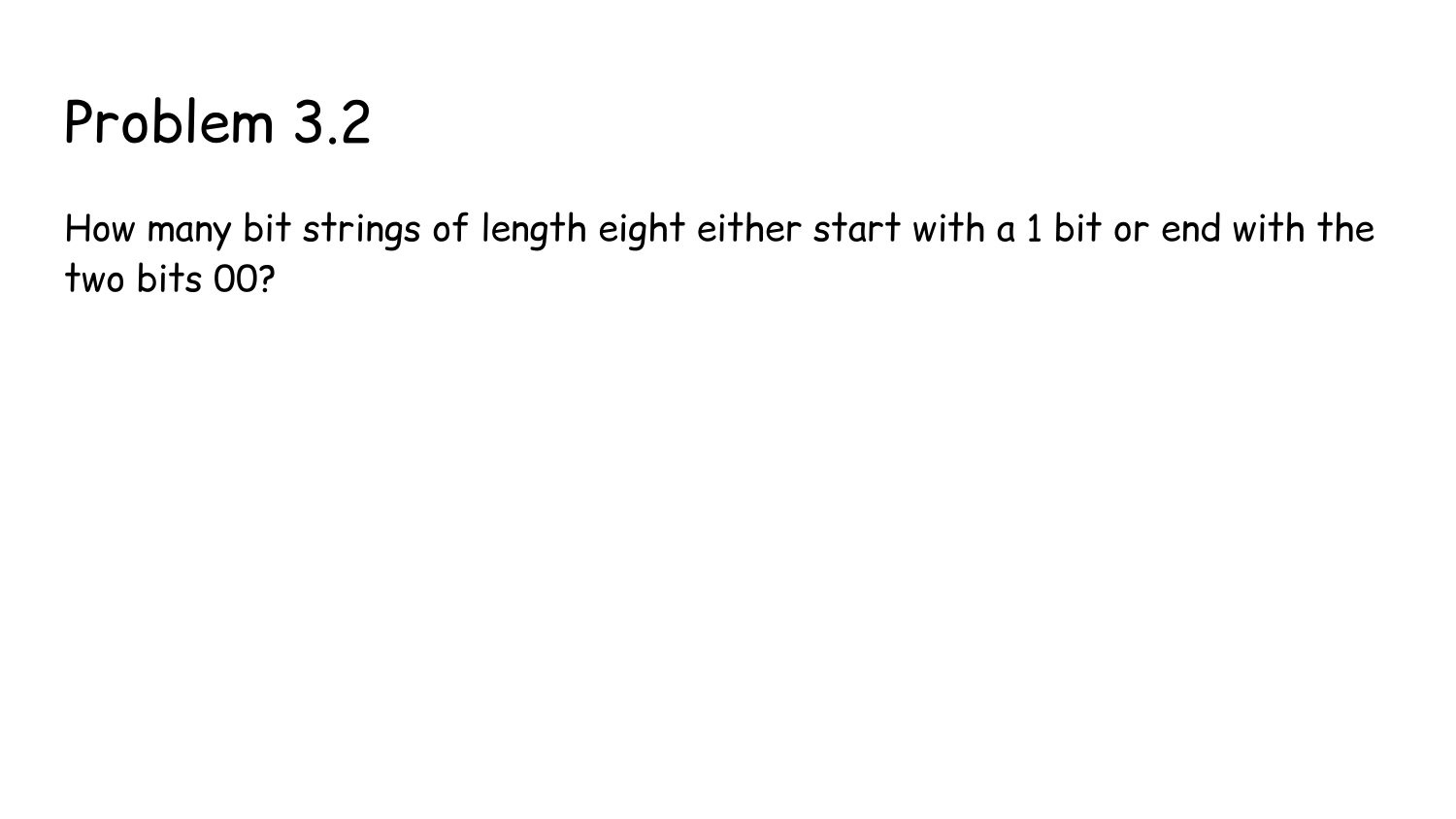

# Problem 3.2
How many bit strings of length eight either start with a 1 bit or end with the two bits 00?